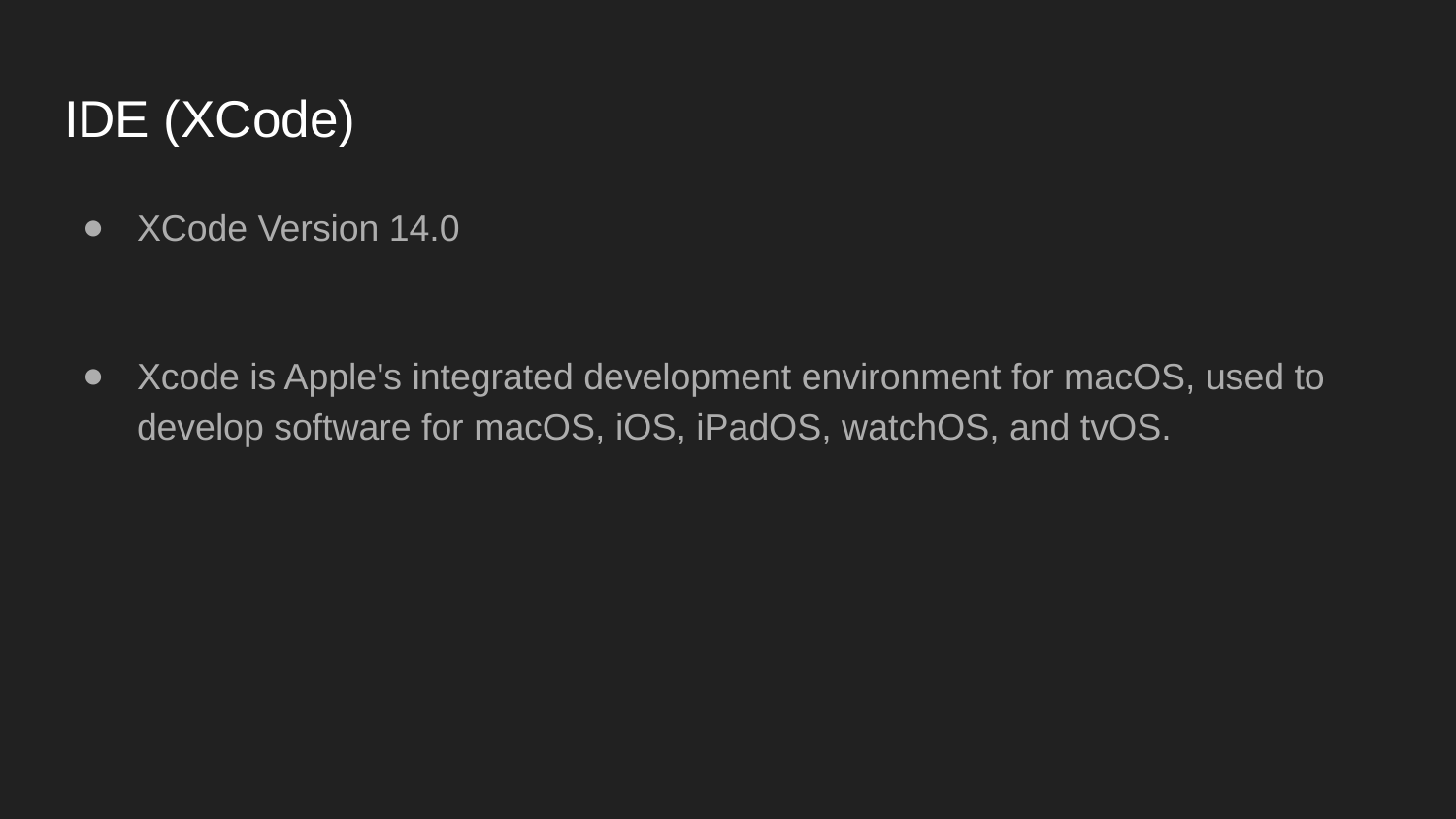

# IDE (XCode)
XCode Version 14.0

Xcode is Apple's integrated development environment for macOS, used to develop software for macOS, iOS, iPadOS, watchOS, and tvOS.